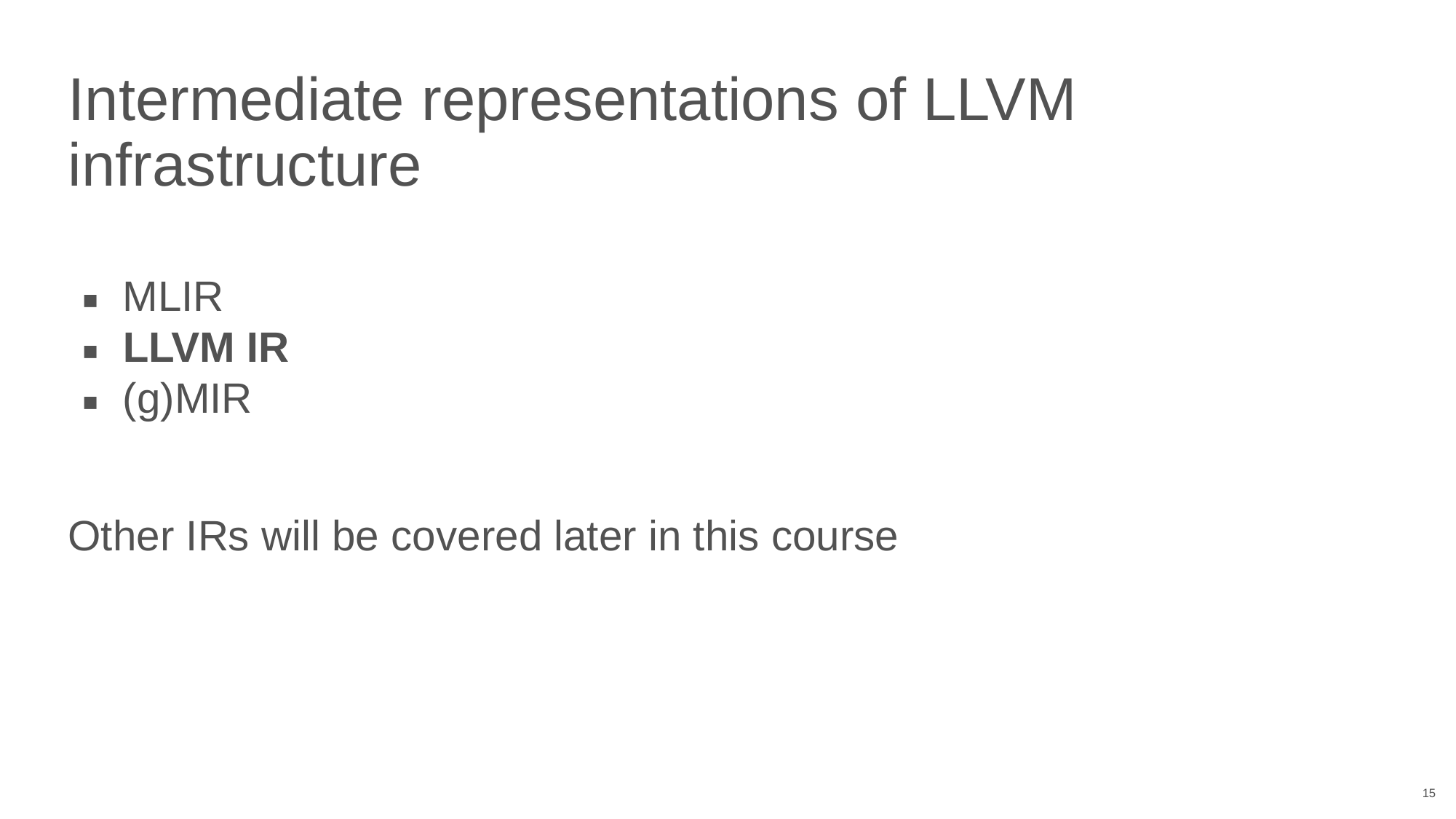

# Intermediate representations of LLVM infrastructure

MLIR
LLVM IR
(g)MIR

Other IRs will be covered later in this course